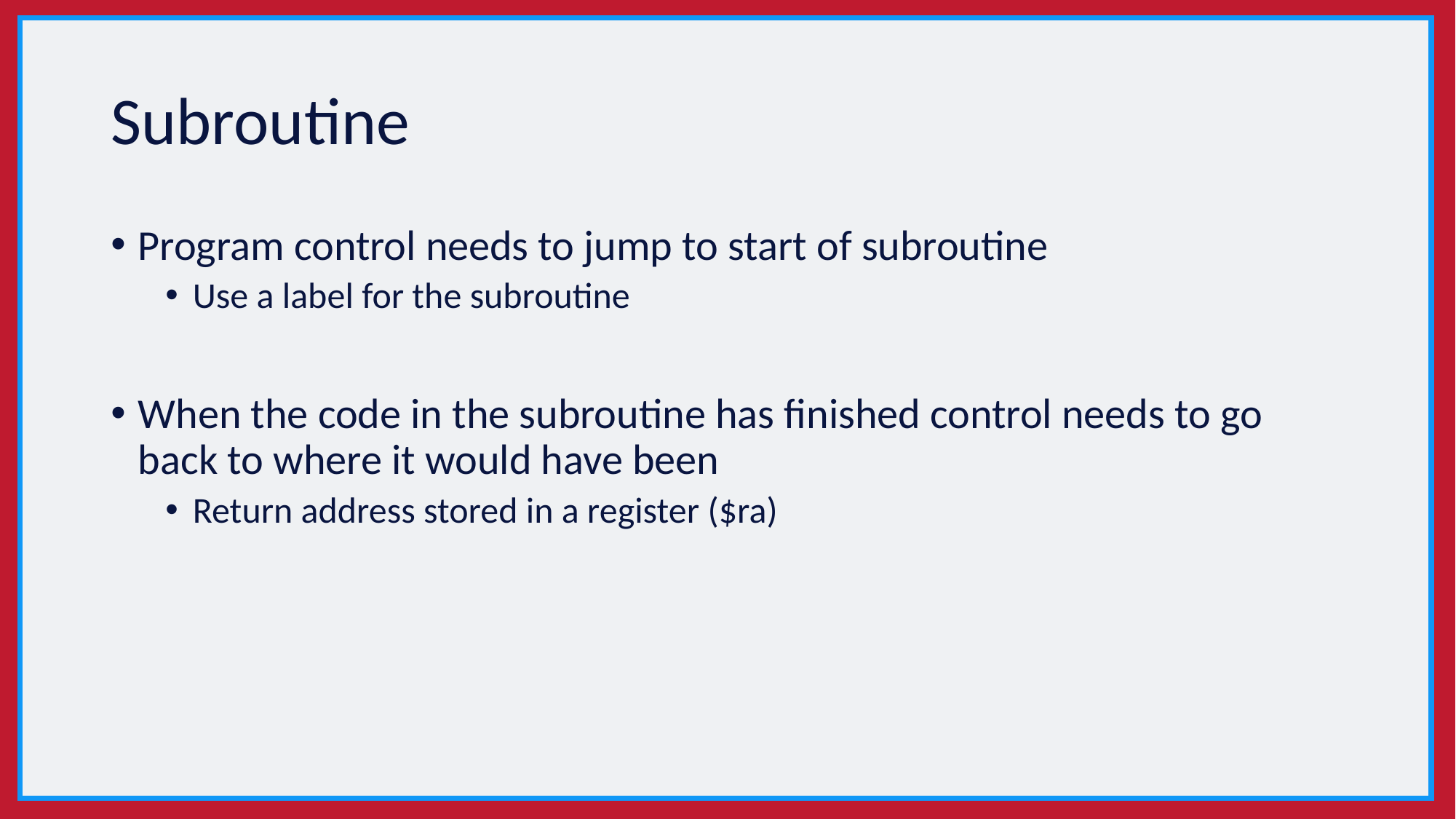

# Subroutine
Program control needs to jump to start of subroutine
Use a label for the subroutine

When the code in the subroutine has finished control needs to go back to where it would have been
Return address stored in a register ($ra)